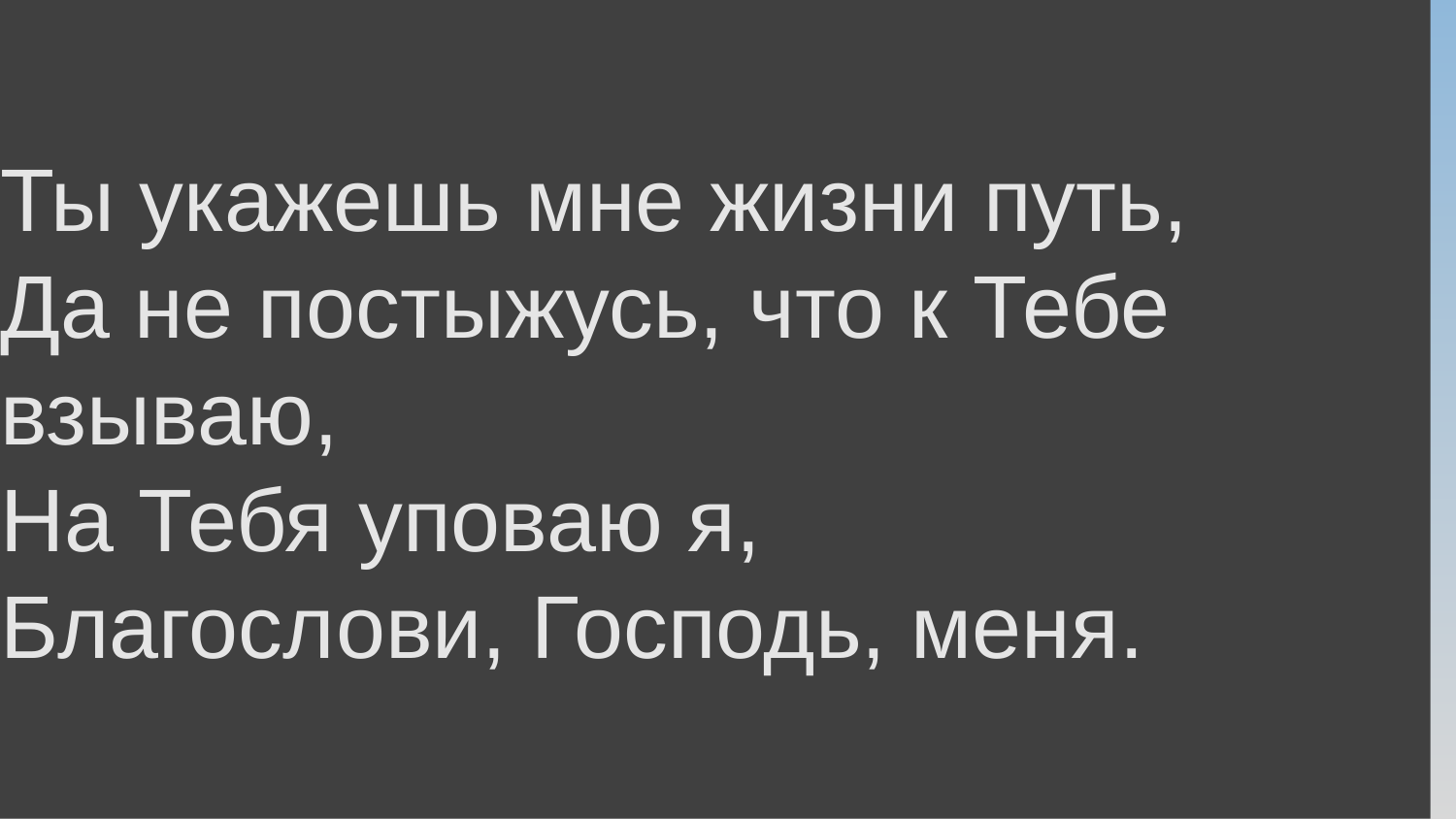

Ты укажешь мне жизни путь,
Да не постыжусь, что к Тебе взываю,
На Тебя уповаю я,
Благослови, Господь, меня.